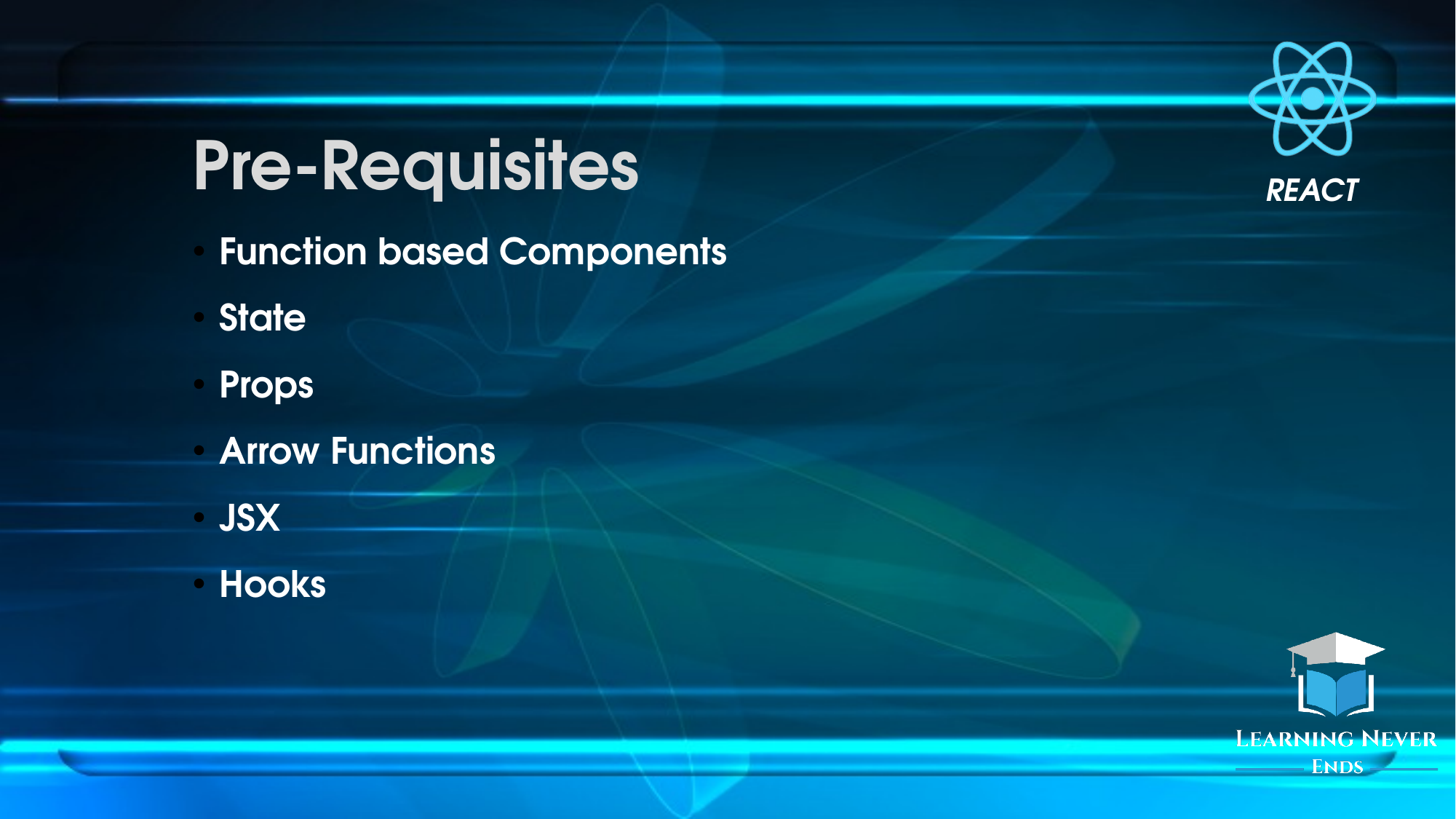

# Pre-Requisites
Function based Components
State
Props
Arrow Functions
JSX
Hooks